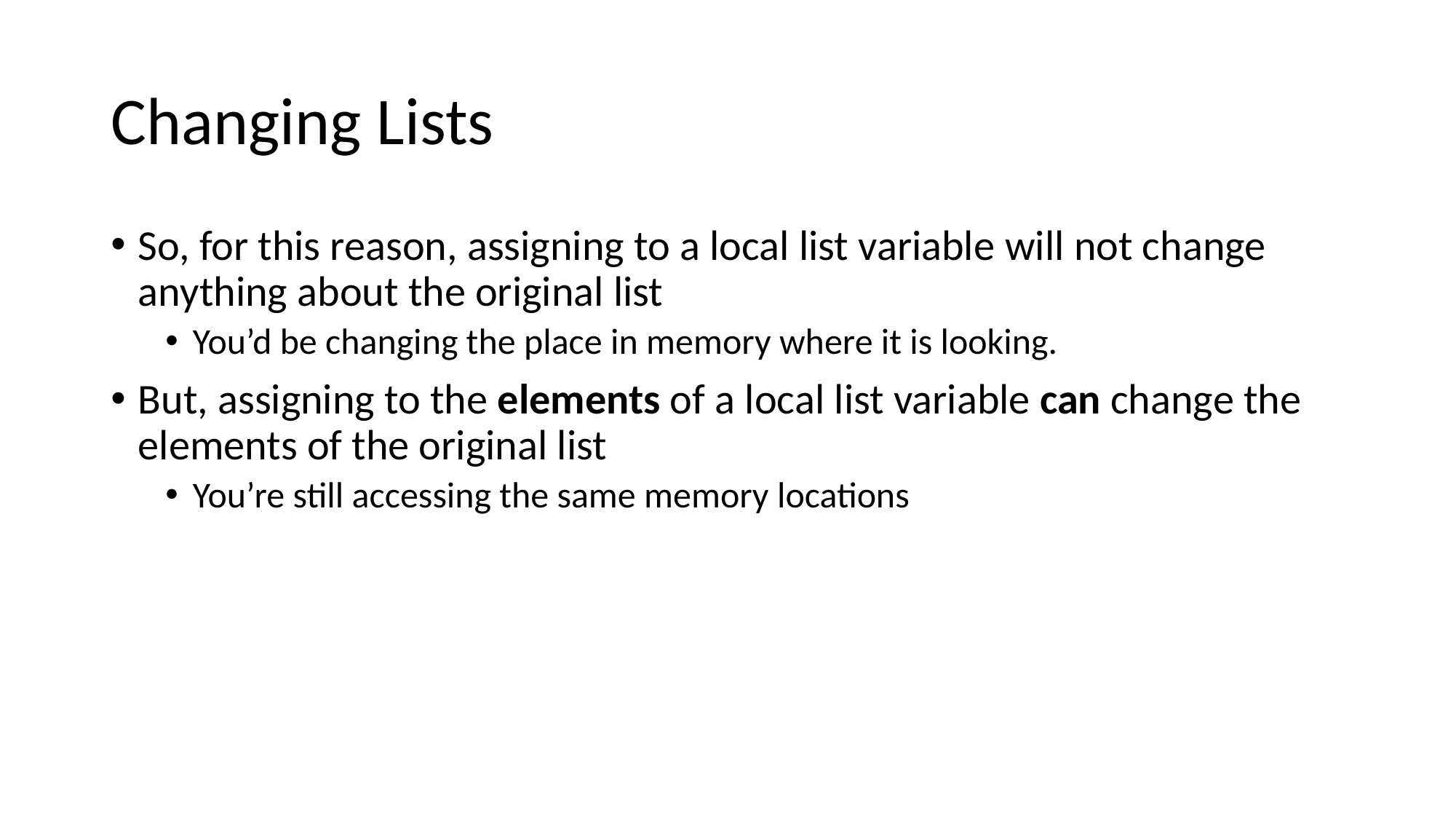

# Changing Lists
So, for this reason, assigning to a local list variable will not change anything about the original list
You’d be changing the place in memory where it is looking.
But, assigning to the elements of a local list variable can change the elements of the original list
You’re still accessing the same memory locations